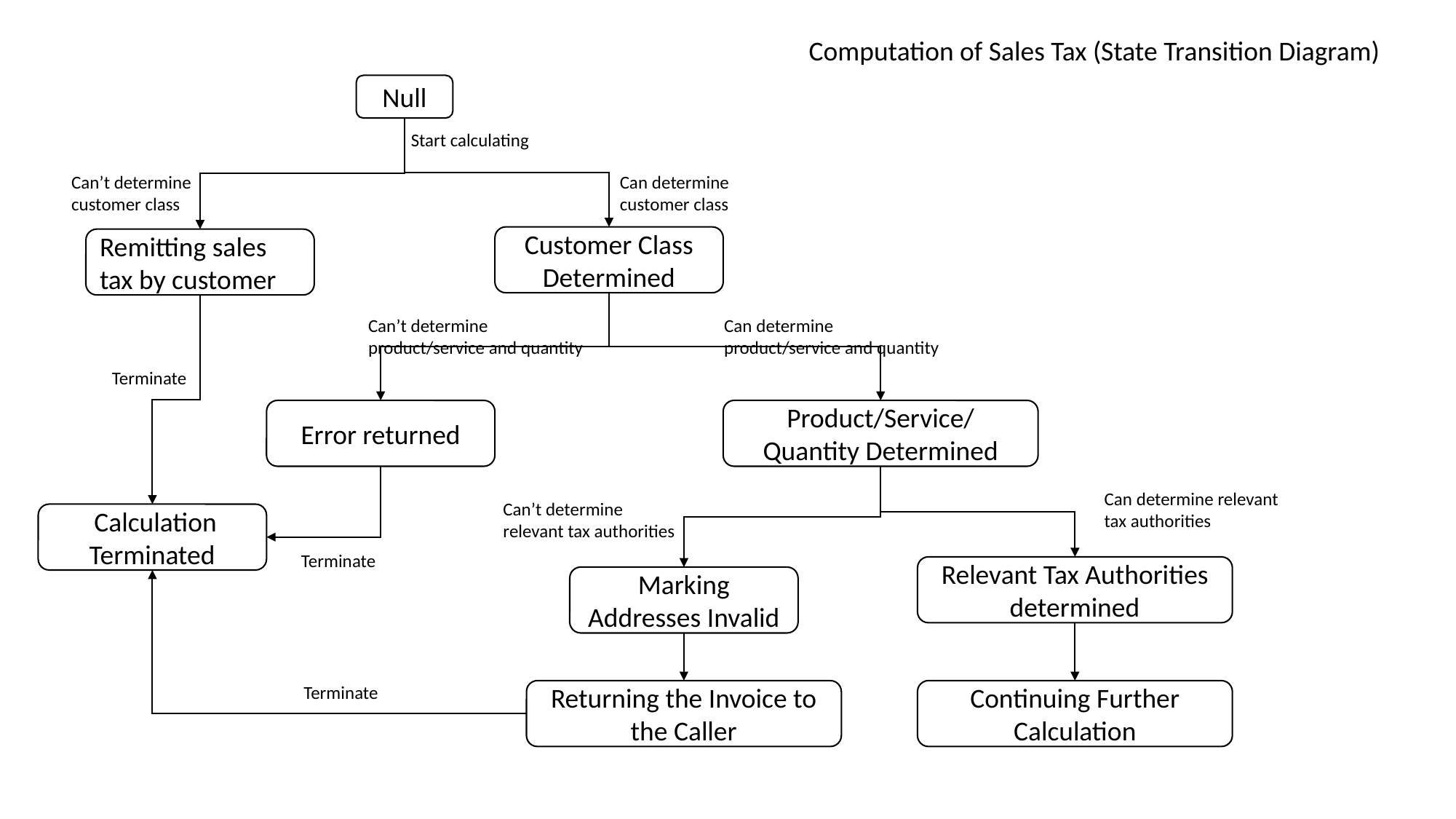

Computation of Sales Tax (State Transition Diagram)
Null
Start calculating
Can’t determine customer class
Can determine customer class
Customer Class Determined
Remitting sales tax by customer
Can’t determine product/service and quantity
Can determine product/service and quantity
Terminate
Error returned
Product/Service/ Quantity Determined
Can determine relevant tax authorities
Can’t determine relevant tax authorities
 Calculation Terminated
Terminate
Relevant Tax Authorities determined
Marking Addresses Invalid
Terminate
Returning the Invoice to the Caller
Continuing Further Calculation